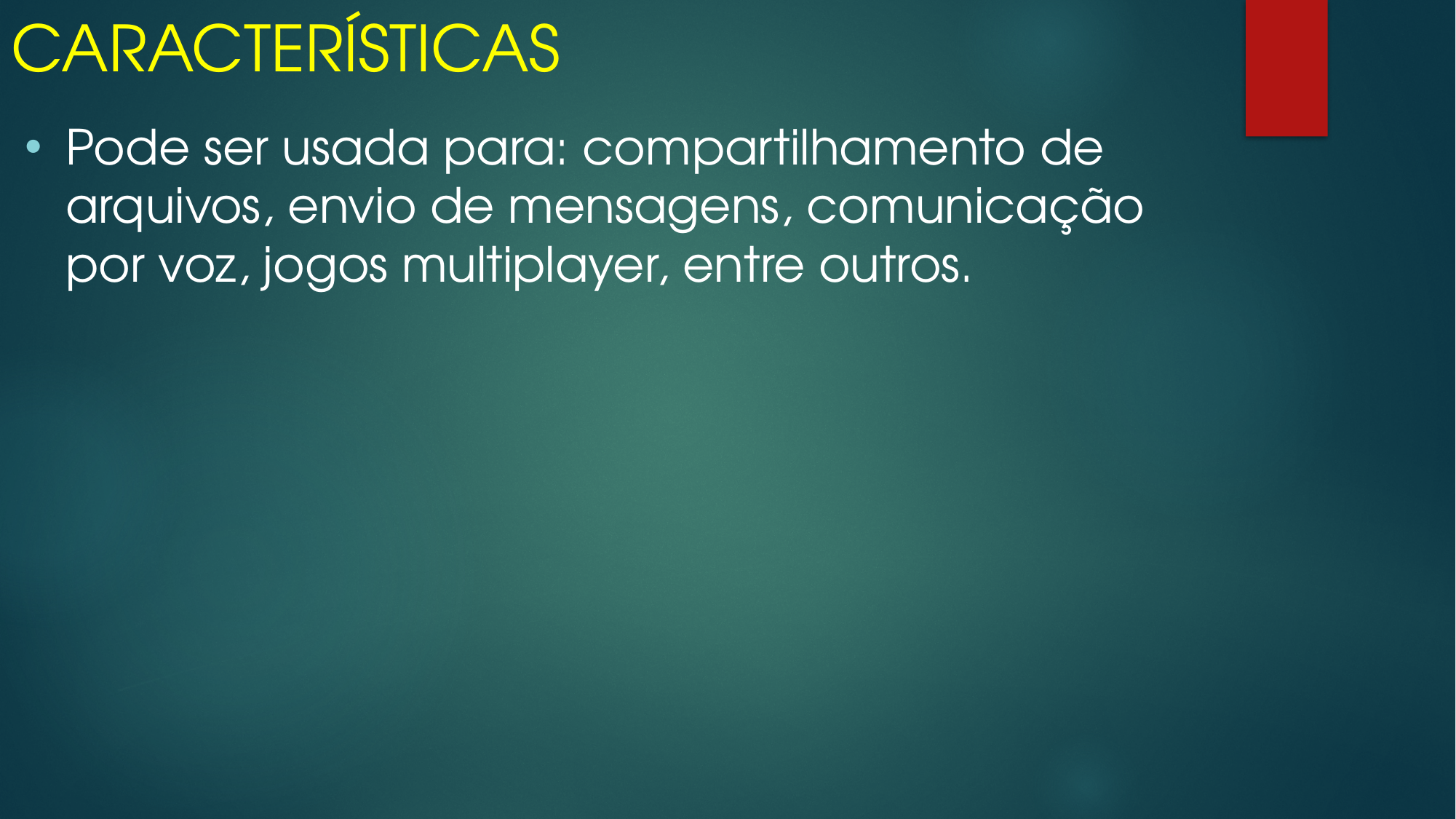

# CARACTERÍSTICAS
Pode ser usada para: compartilhamento de arquivos, envio de mensagens, comunicação por voz, jogos multiplayer, entre outros.